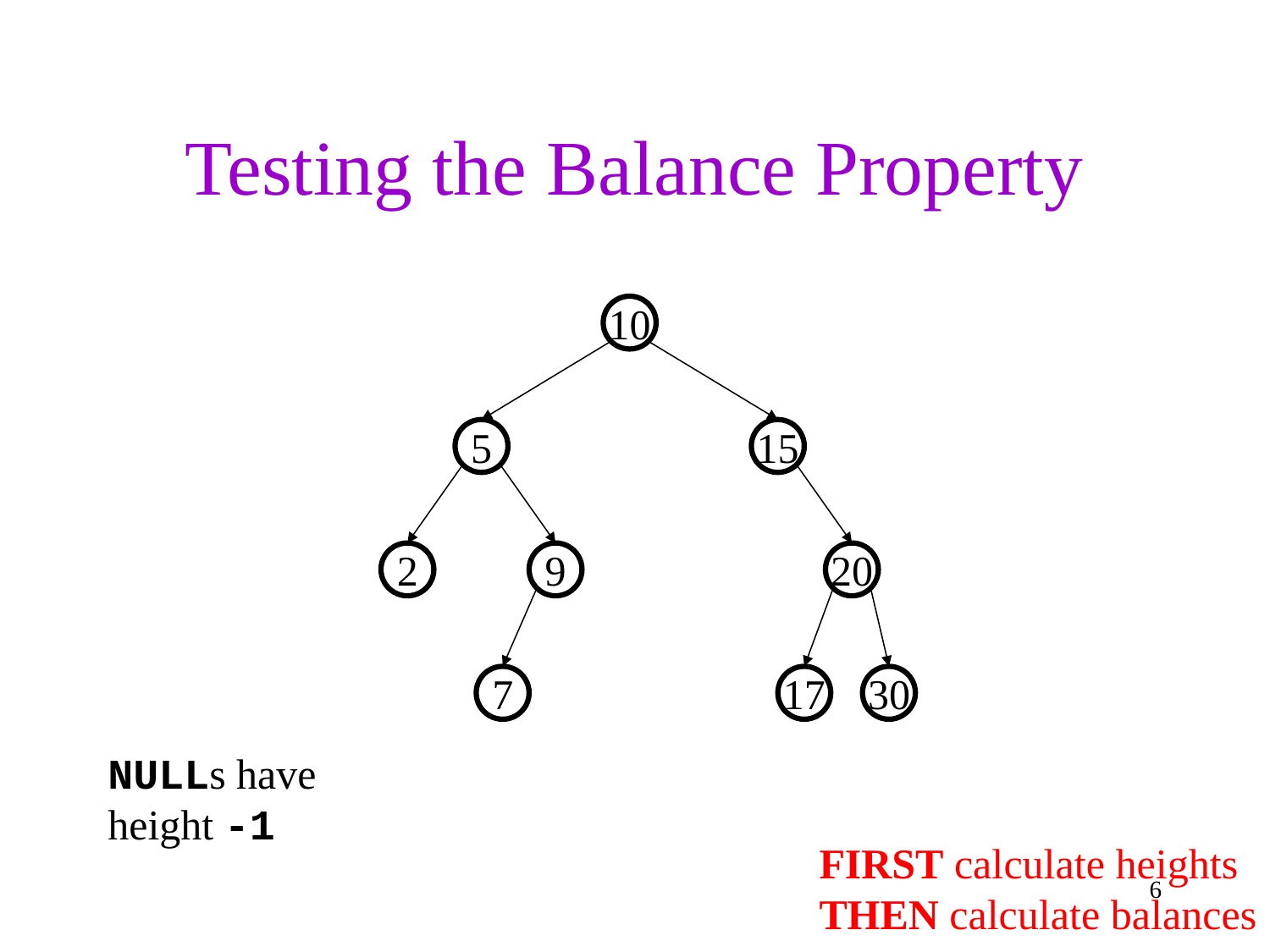

# Testing the Balance Property
10
5
15
2
9
20
7
17
30
NULLs have height -1
FIRST calculate heights
THEN calculate balances
6